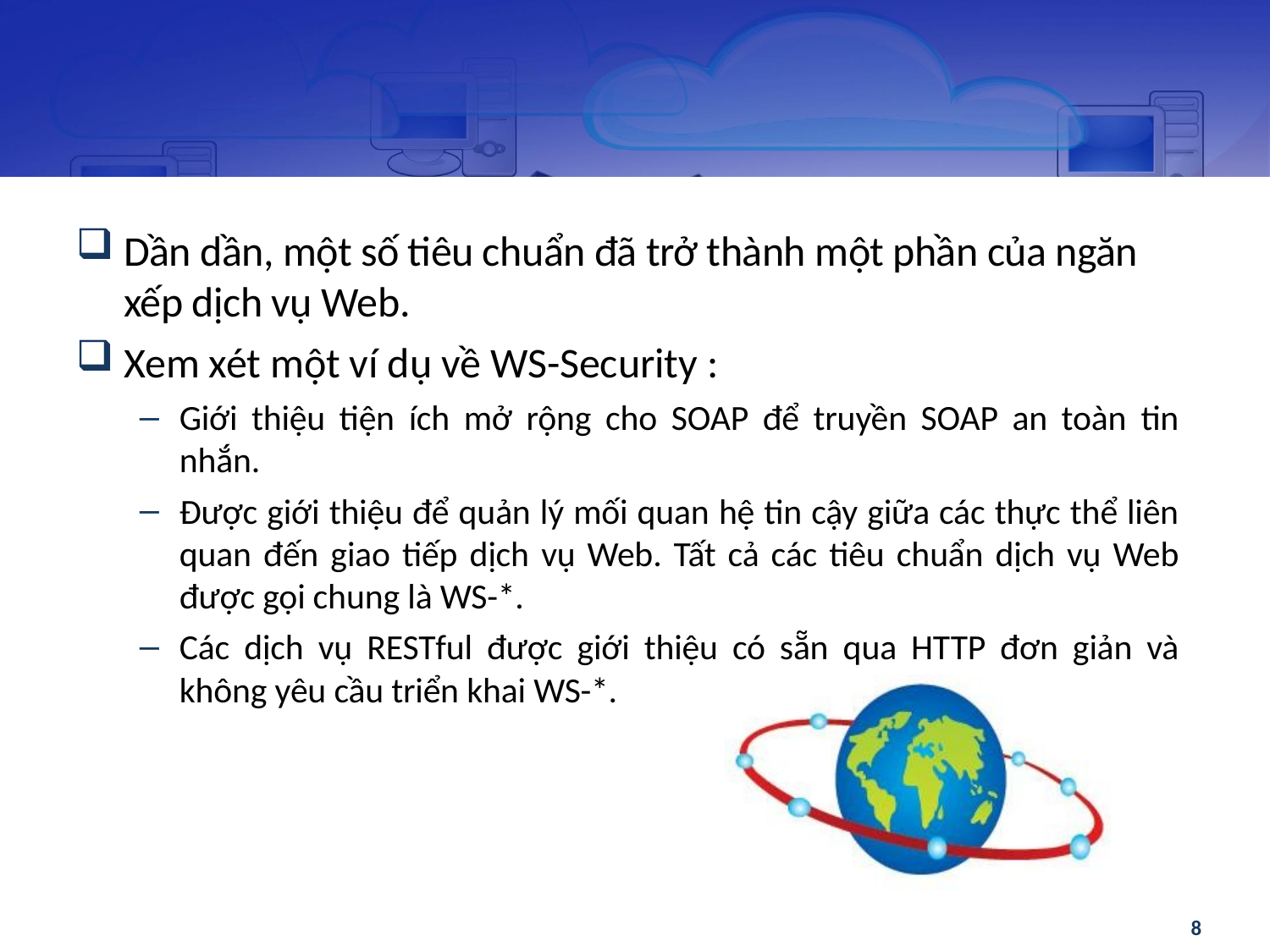

Dần dần, một số tiêu chuẩn đã trở thành một phần của ngăn xếp dịch vụ Web.
Xem xét một ví dụ về WS-Security :
Giới thiệu tiện ích mở rộng cho SOAP để truyền SOAP an toàn tin nhắn.
Được giới thiệu để quản lý mối quan hệ tin cậy giữa các thực thể liên quan đến giao tiếp dịch vụ Web. Tất cả các tiêu chuẩn dịch vụ Web được gọi chung là WS-*.
Các dịch vụ RESTful được giới thiệu có sẵn qua HTTP đơn giản và không yêu cầu triển khai WS-*.

8